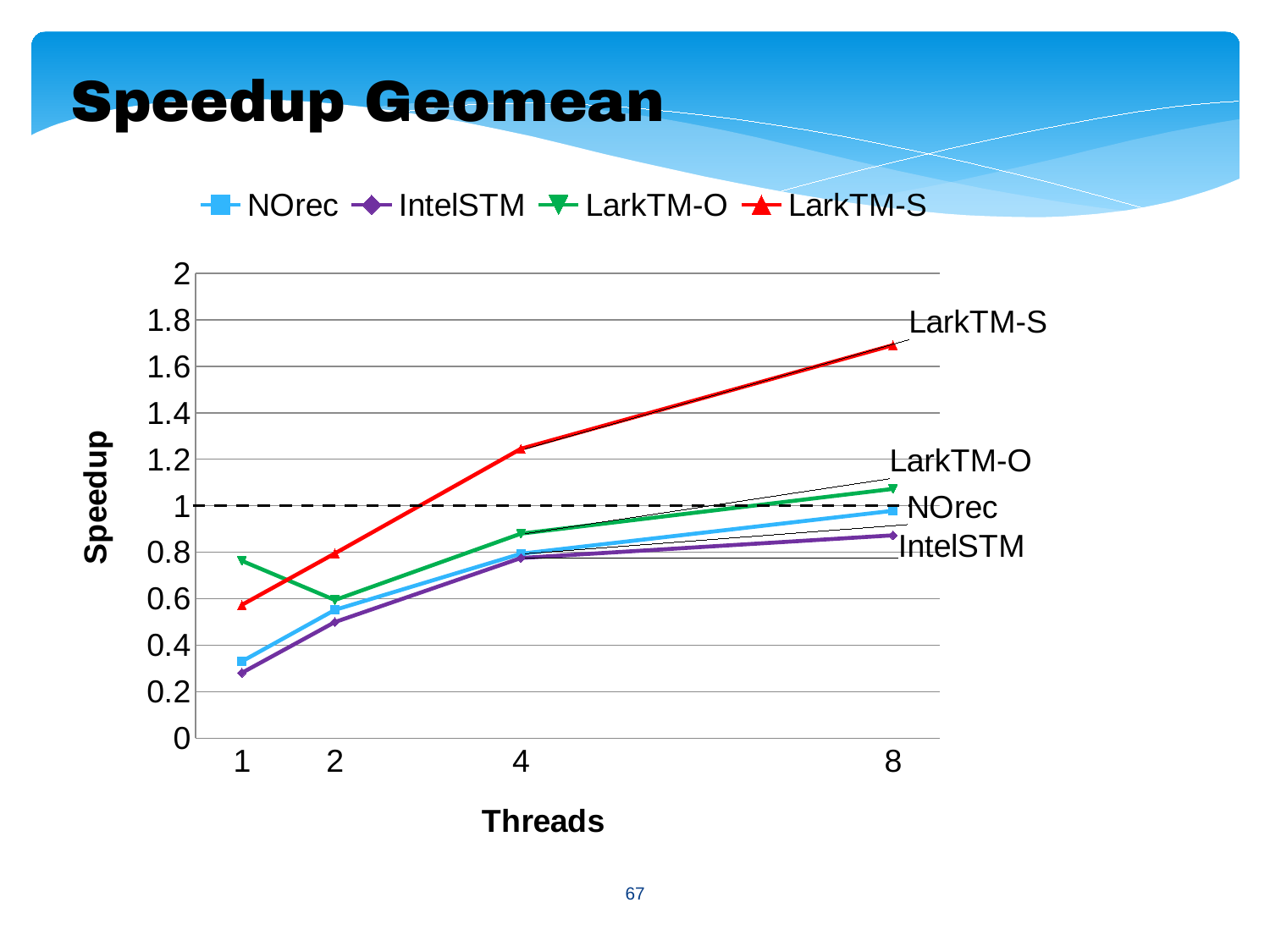

Speedup Geomean

### Chart

| Category | NOrec | IntelSTM | LarkTM-O | LarkTM-S |
|---|---|---|---|---|
| 1 | 0.3300909281000001 | 0.28082778480000015 | 0.7626544112000004 | 0.5732227649999998 |
| 2 | 0.5518987519 | 0.4992869835000002 | 0.5941392653999997 | 0.7946913773000003 |
|  | None | None | None | None |
| 4 | 0.7935010167000002 | 0.7749490782000005 | 0.880021949 | 1.2452463581999993 |
|  | None | None | None | None |
|  | None | None | None | None |
|  | None | None | None | None |
| 8 | 0.9783835506999999 | 0.8726230493000002 | 1.0726201974999996 | 1.6911706797 |

67